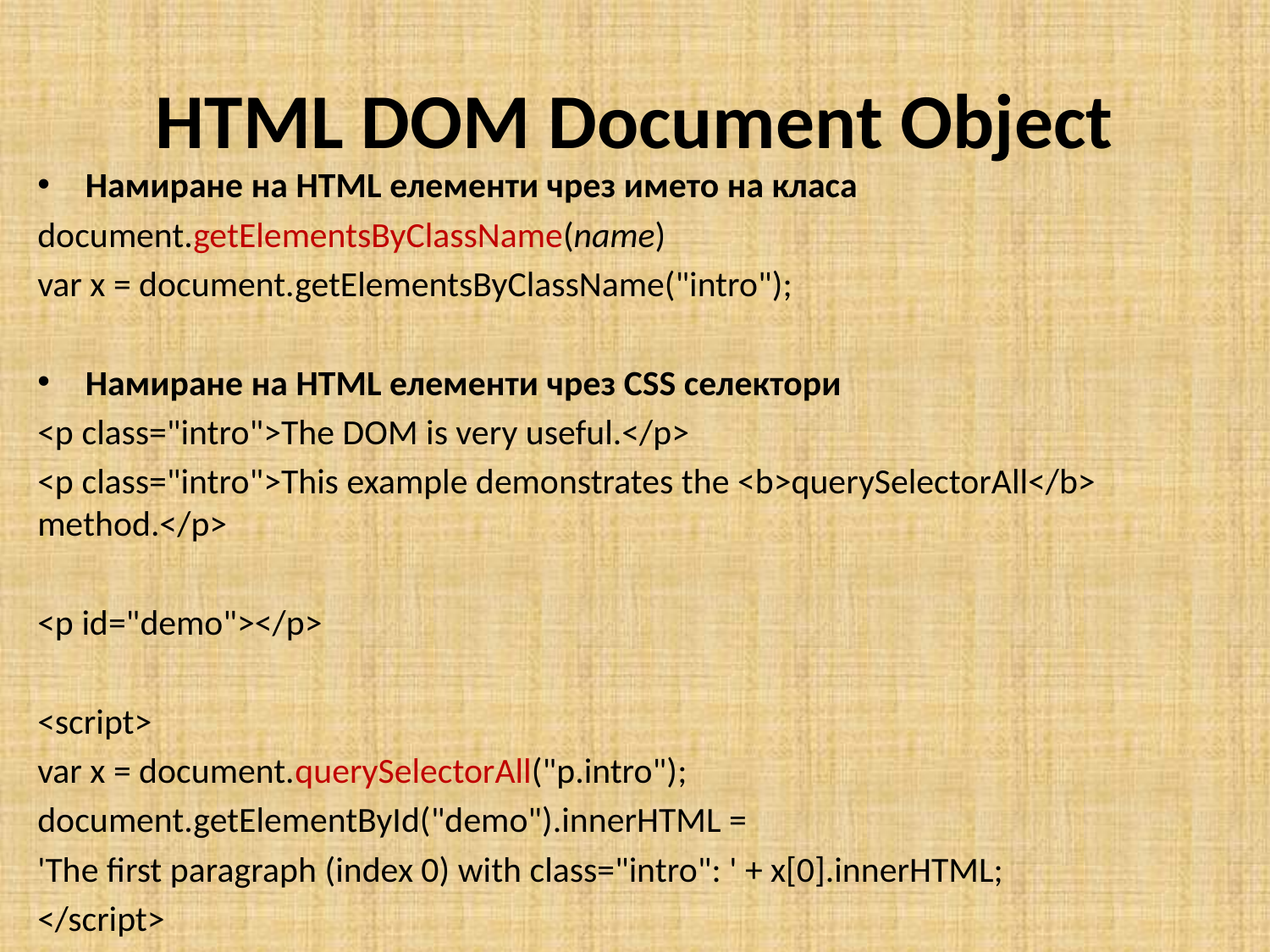

# HTML DOM Document Object
Намиране на HTML елементи чрез името на класа
document.getElementsByClassName(name)
var x = document.getElementsByClassName("intro");

Намиране на HTML елементи чрез CSS селектори
<p class="intro">The DOM is very useful.</p>
<p class="intro">This example demonstrates the <b>querySelectorAll</b> method.</p>

<p id="demo"></p>

<script>
var x = document.querySelectorAll("p.intro");
document.getElementById("demo").innerHTML =
'The first paragraph (index 0) with class="intro": ' + x[0].innerHTML;
</script>